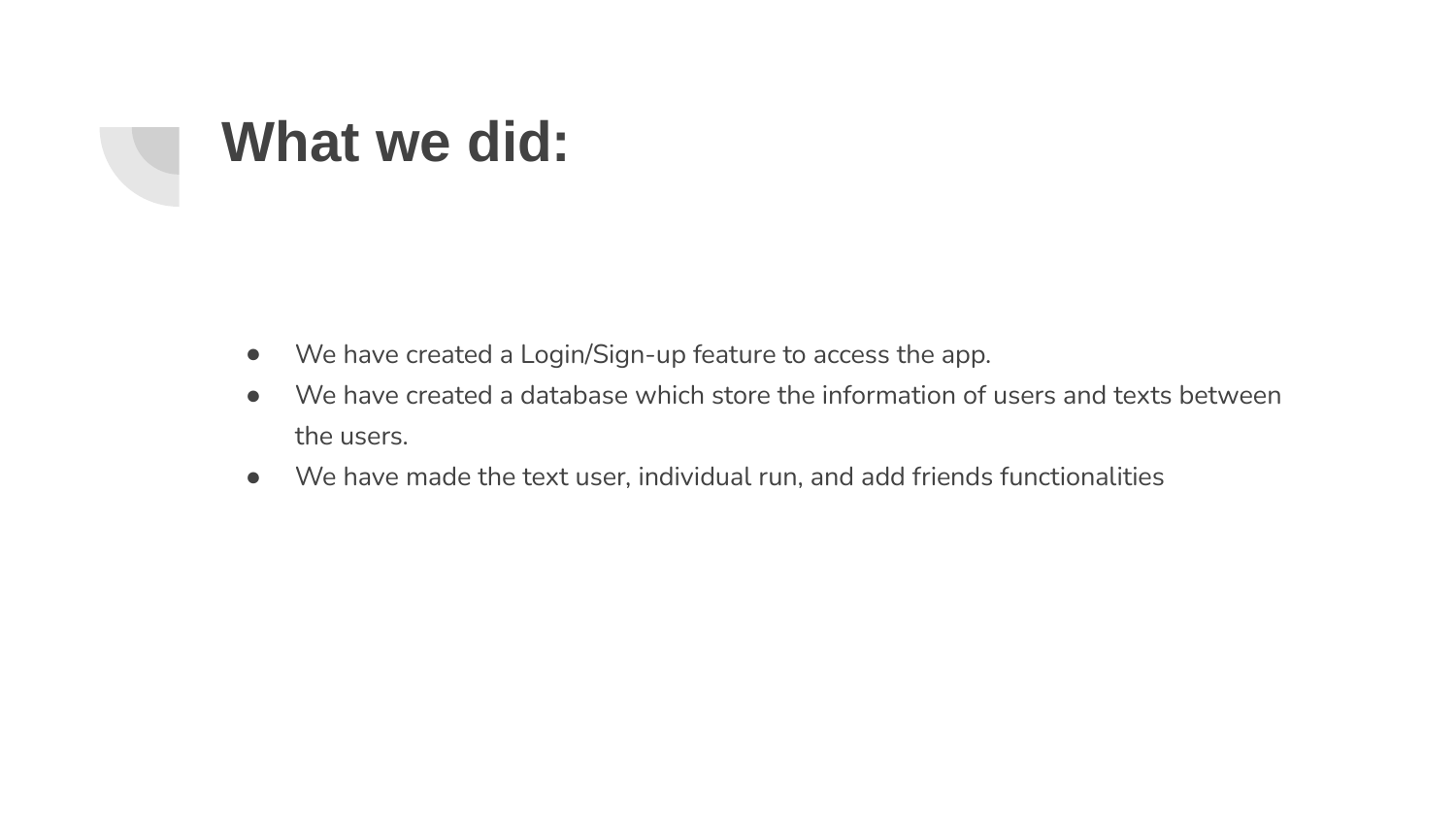

# What we did:
We have created a Login/Sign-up feature to access the app.
We have created a database which store the information of users and texts between the users.
We have made the text user, individual run, and add friends functionalities